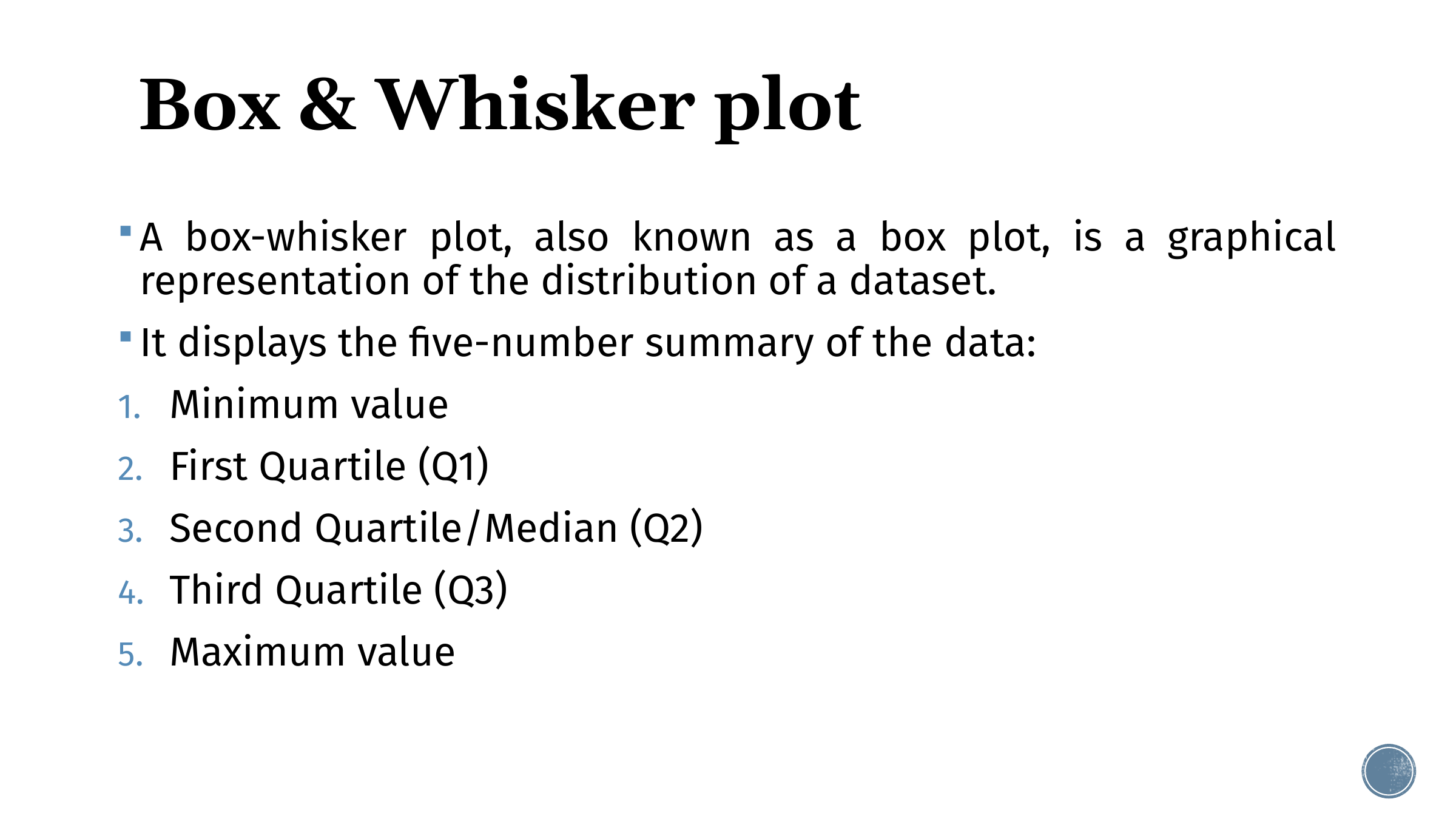

# Box & Whisker plot
A box-whisker plot, also known as a box plot, is a graphical representation of the distribution of a dataset.
It displays the five-number summary of the data:
Minimum value
First Quartile (Q1)
Second Quartile/Median (Q2)
Third Quartile (Q3)
Maximum value